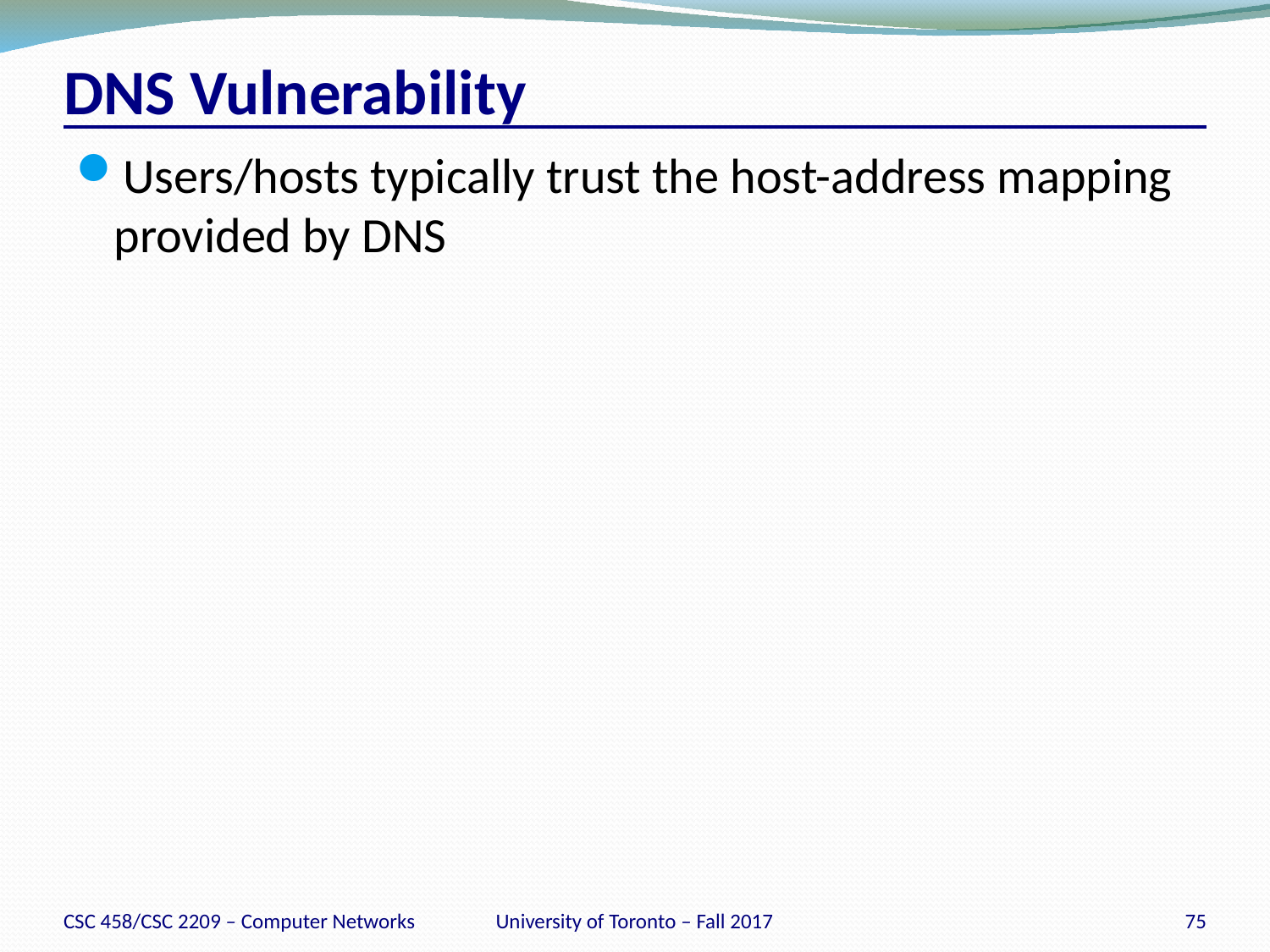

# DNS Vulnerability
Users/hosts typically trust the host-address mapping provided by DNS
CSC 458/CSC 2209 – Computer Networks
University of Toronto – Fall 2017
75